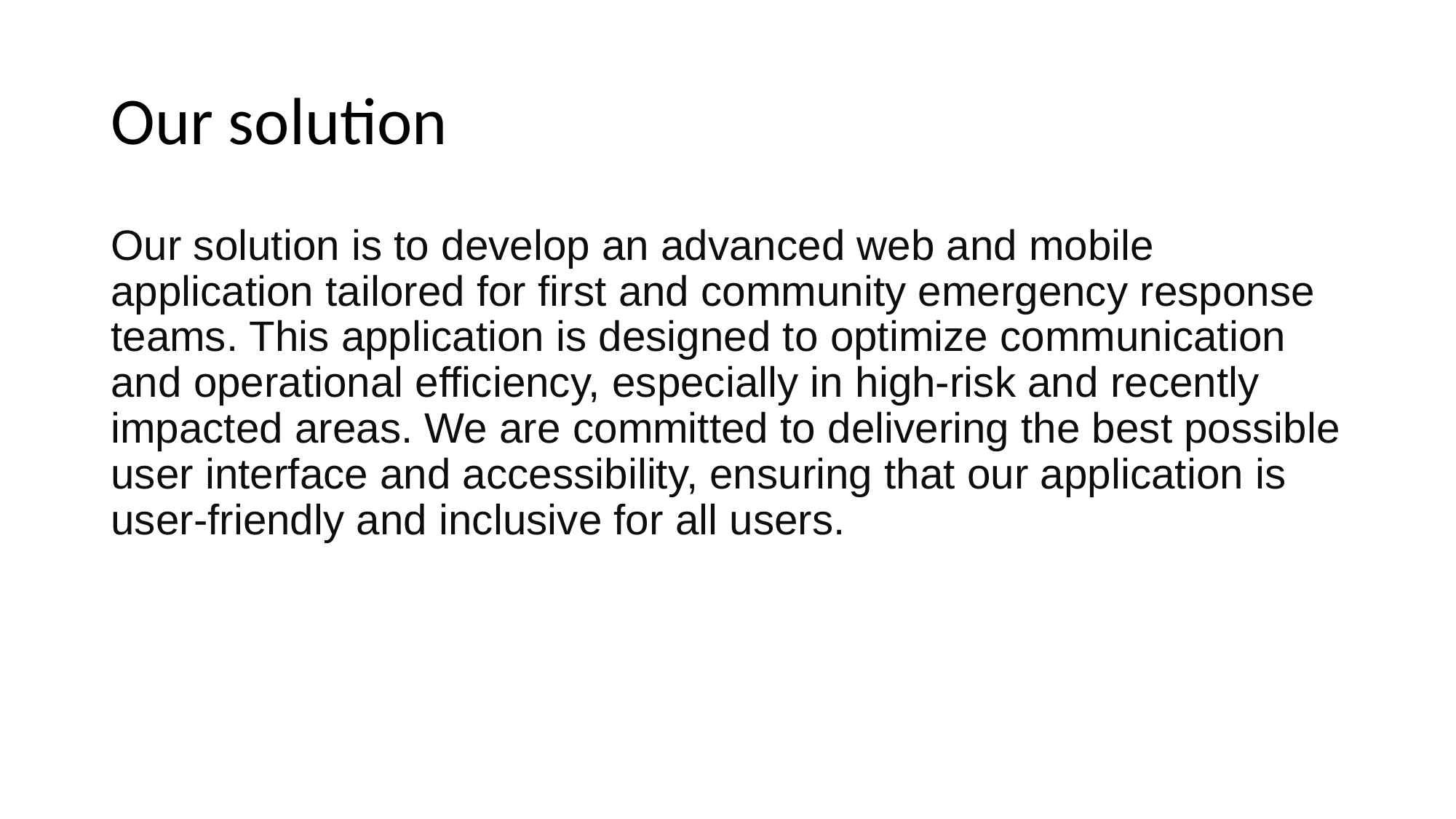

# Our solution
Our solution is to develop an advanced web and mobile application tailored for first and community emergency response teams. This application is designed to optimize communication and operational efficiency, especially in high-risk and recently impacted areas. We are committed to delivering the best possible user interface and accessibility, ensuring that our application is user-friendly and inclusive for all users.